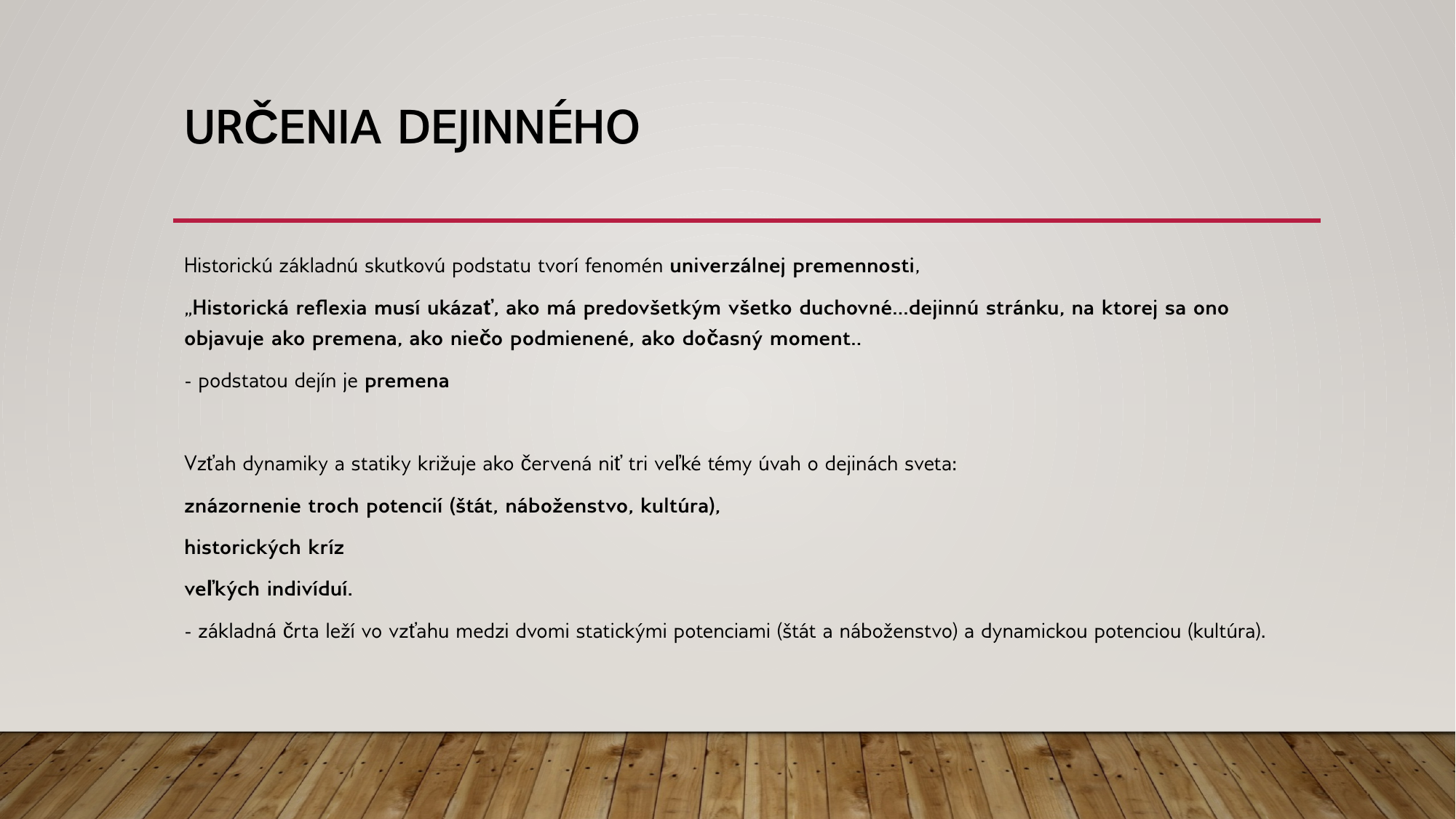

# Určenia dejinného
Historickú základnú skutkovú podstatu tvorí fenomén univerzálnej premennosti,
„Historická reflexia musí ukázať, ako má predovšetkým všetko duchovné...dejinnú stránku, na ktorej sa ono objavuje ako premena, ako niečo podmienené, ako dočasný moment..
- podstatou dejín je premena

Vzťah dynamiky a statiky križuje ako červená niť tri veľké témy úvah o dejinách sveta:
znázornenie troch potencií (štát, náboženstvo, kultúra),
historických kríz
veľkých indivíduí.
- základná črta leží vo vzťahu medzi dvomi statickými potenciami (štát a náboženstvo) a dynamickou potenciou (kultúra).